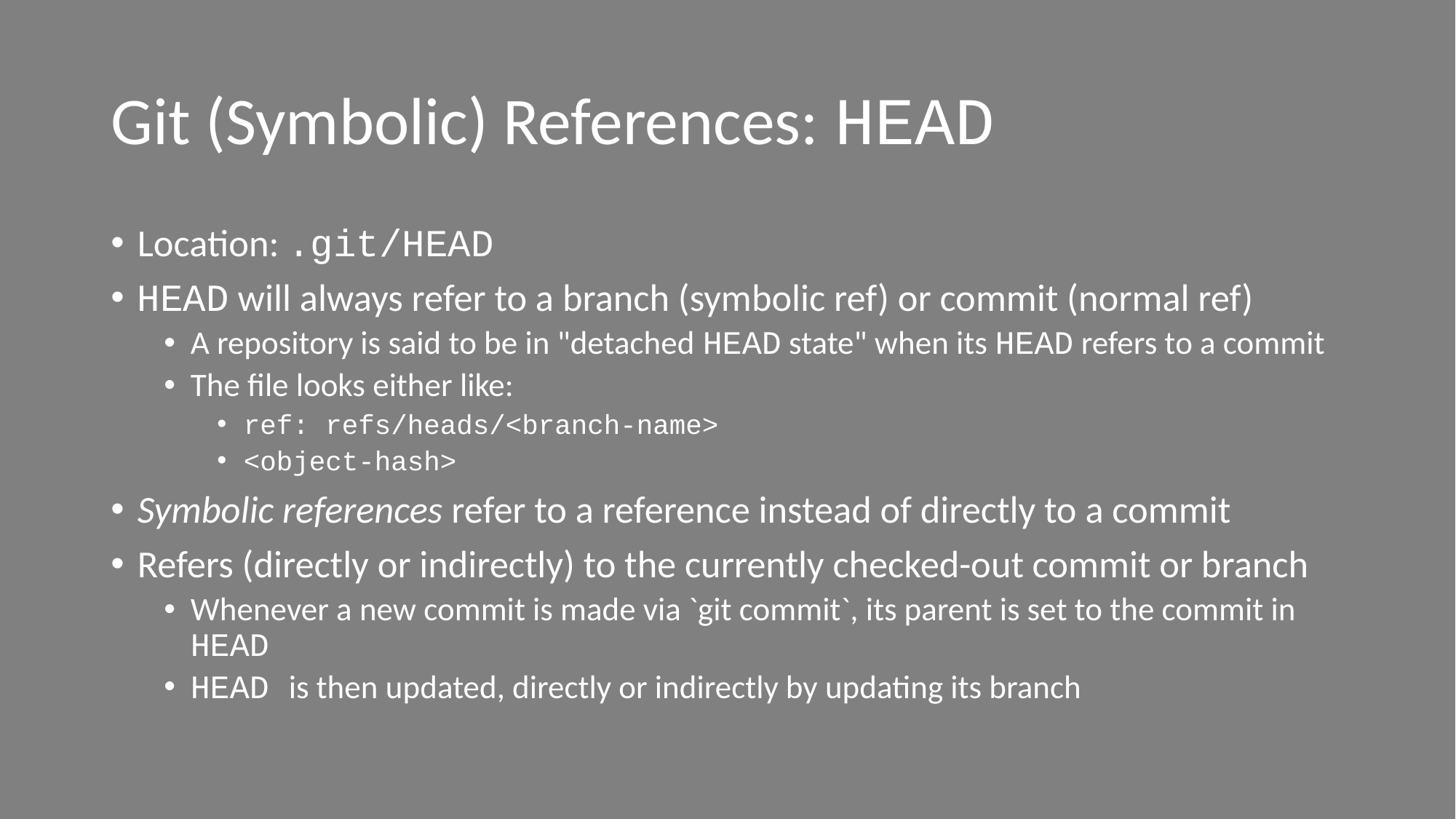

# Git (Symbolic) References: HEAD
Location: .git/HEAD
HEAD will always refer to a branch (symbolic ref) or commit (normal ref)
A repository is said to be in "detached HEAD state" when its HEAD refers to a commit
The file looks either like:
ref: refs/heads/<branch-name>
<object-hash>
Symbolic references refer to a reference instead of directly to a commit
Refers (directly or indirectly) to the currently checked-out commit or branch
Whenever a new commit is made via `git commit`, its parent is set to the commit in HEAD
HEAD is then updated, directly or indirectly by updating its branch